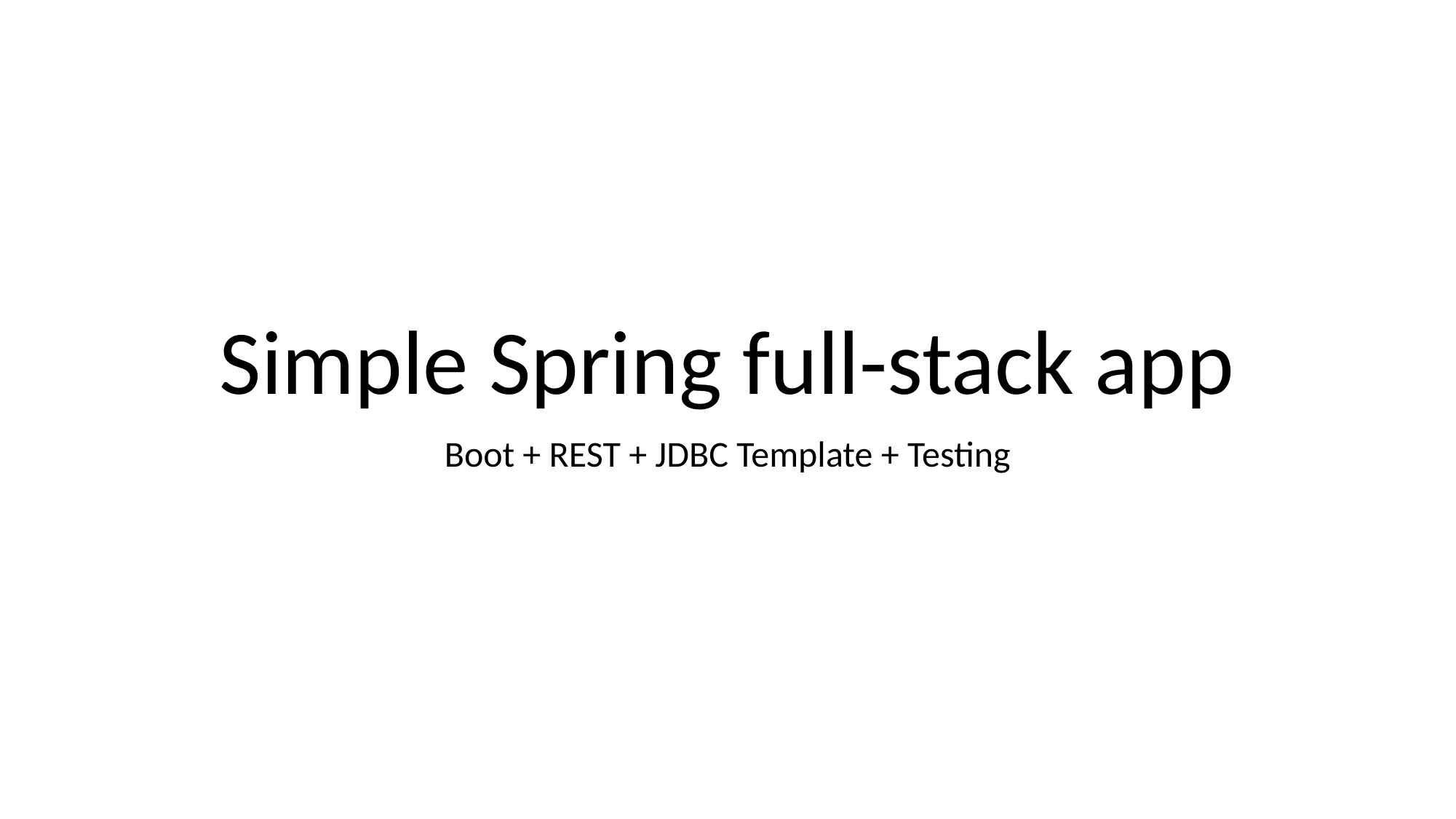

# Simple Spring full-stack app
Boot + REST + JDBC Template + Testing